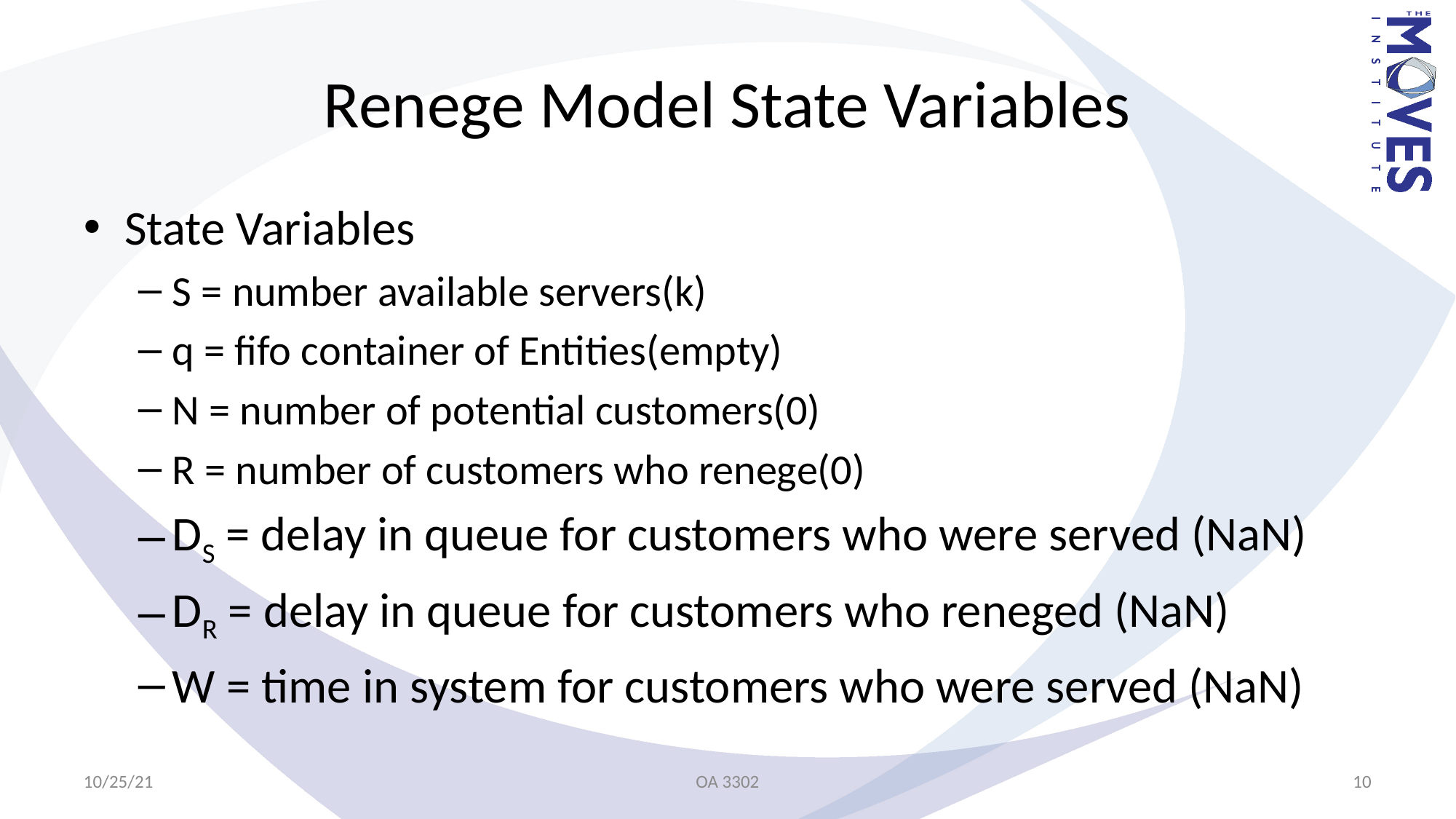

# Renege Model State Variables
State Variables
S = number available servers(k)
q = fifo container of Entities(empty)
N = number of potential customers(0)
R = number of customers who renege(0)
DS = delay in queue for customers who were served (NaN)
DR = delay in queue for customers who reneged (NaN)
W = time in system for customers who were served (NaN)
10/25/21
OA 3302
10